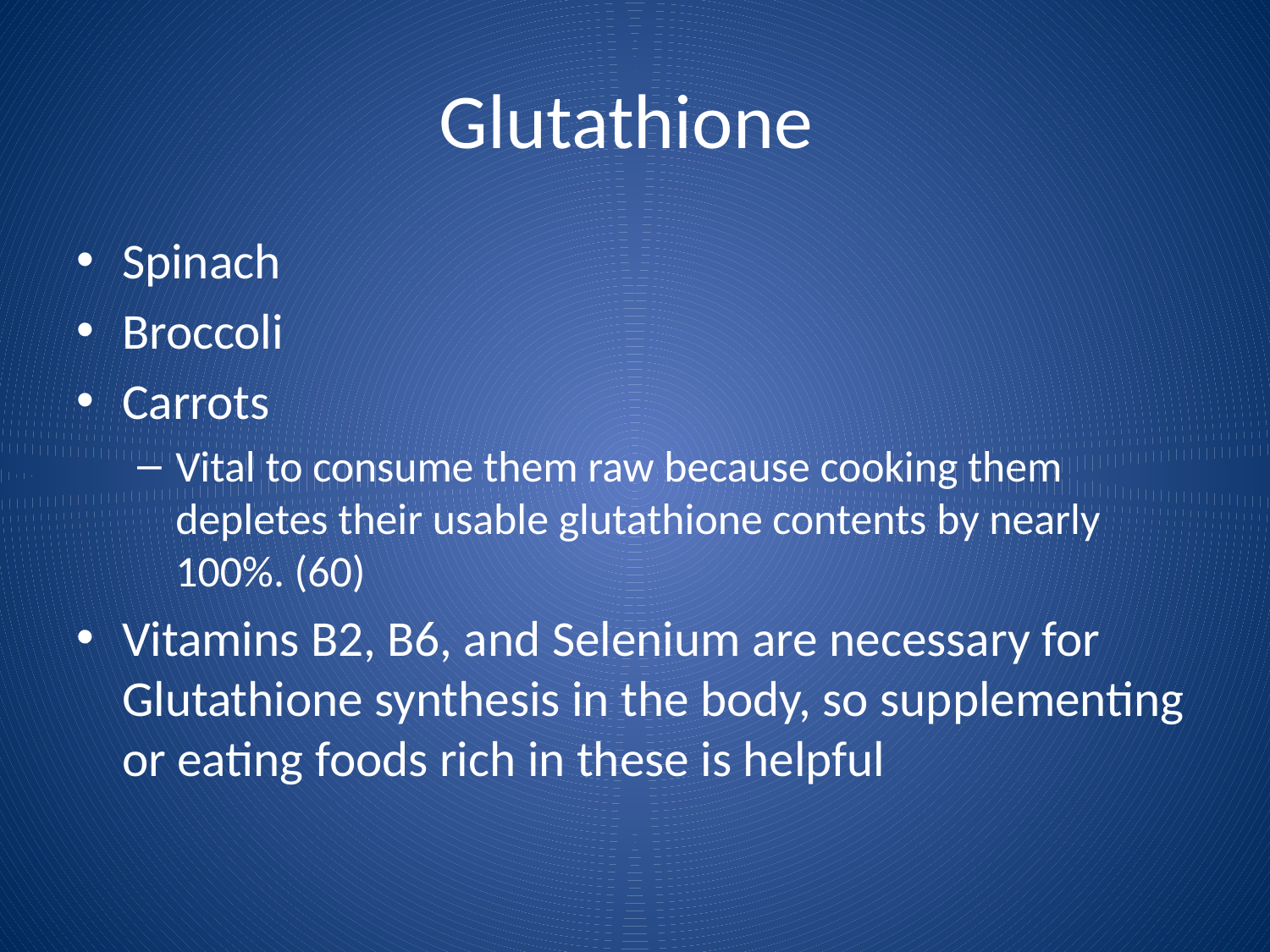

# Glutathione
Spinach
Broccoli
Carrots
Vital to consume them raw because cooking them depletes their usable glutathione contents by nearly 100%. (60)
Vitamins B2, B6, and Selenium are necessary for Glutathione synthesis in the body, so supplementing or eating foods rich in these is helpful